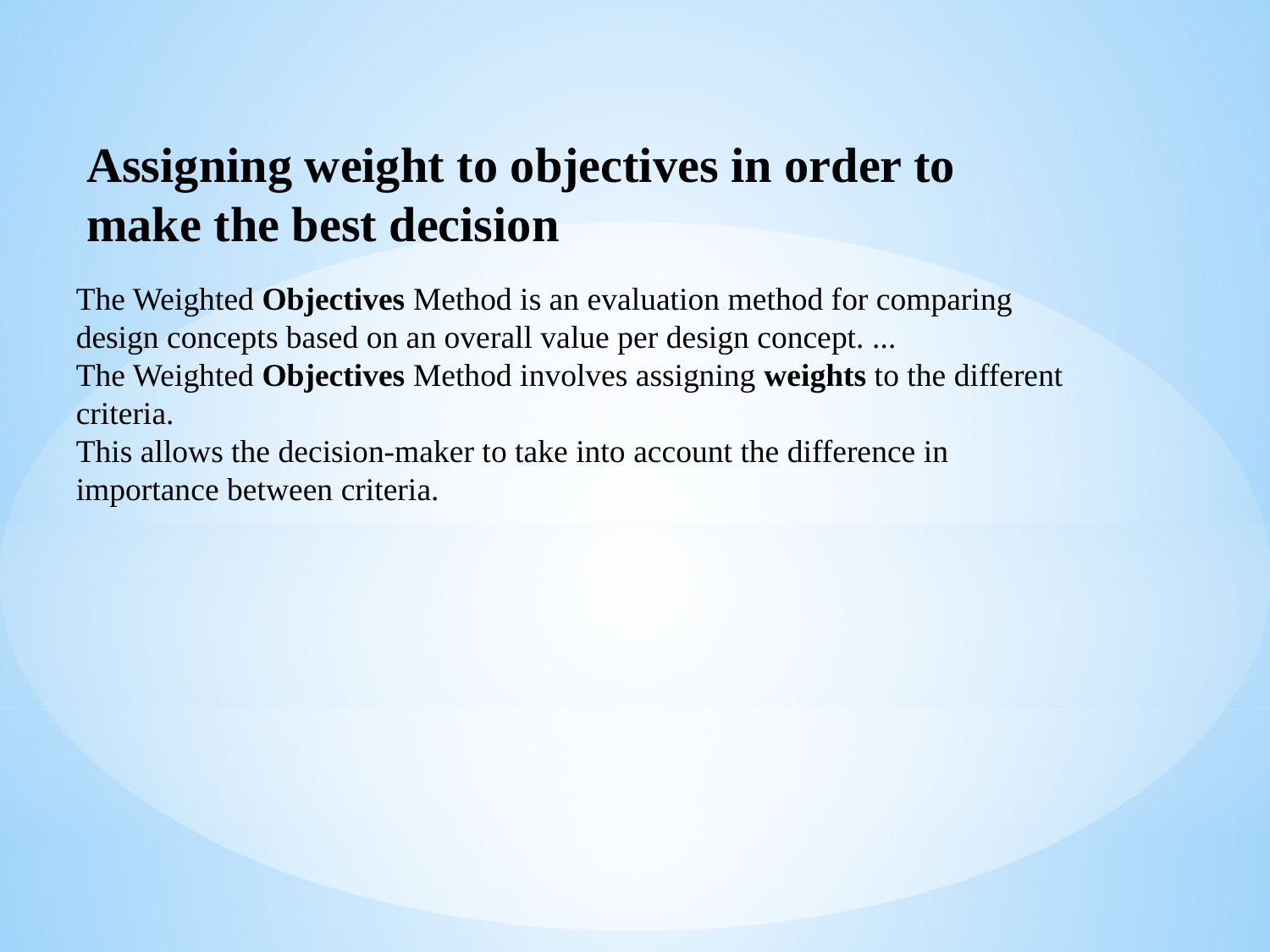

Assigning weight to objectives in order to make the best decision
The Weighted Objectives Method is an evaluation method for comparing design concepts based on an overall value per design concept. ...
The Weighted Objectives Method involves assigning weights to the different criteria.
This allows the decision-maker to take into account the difference in importance between criteria.